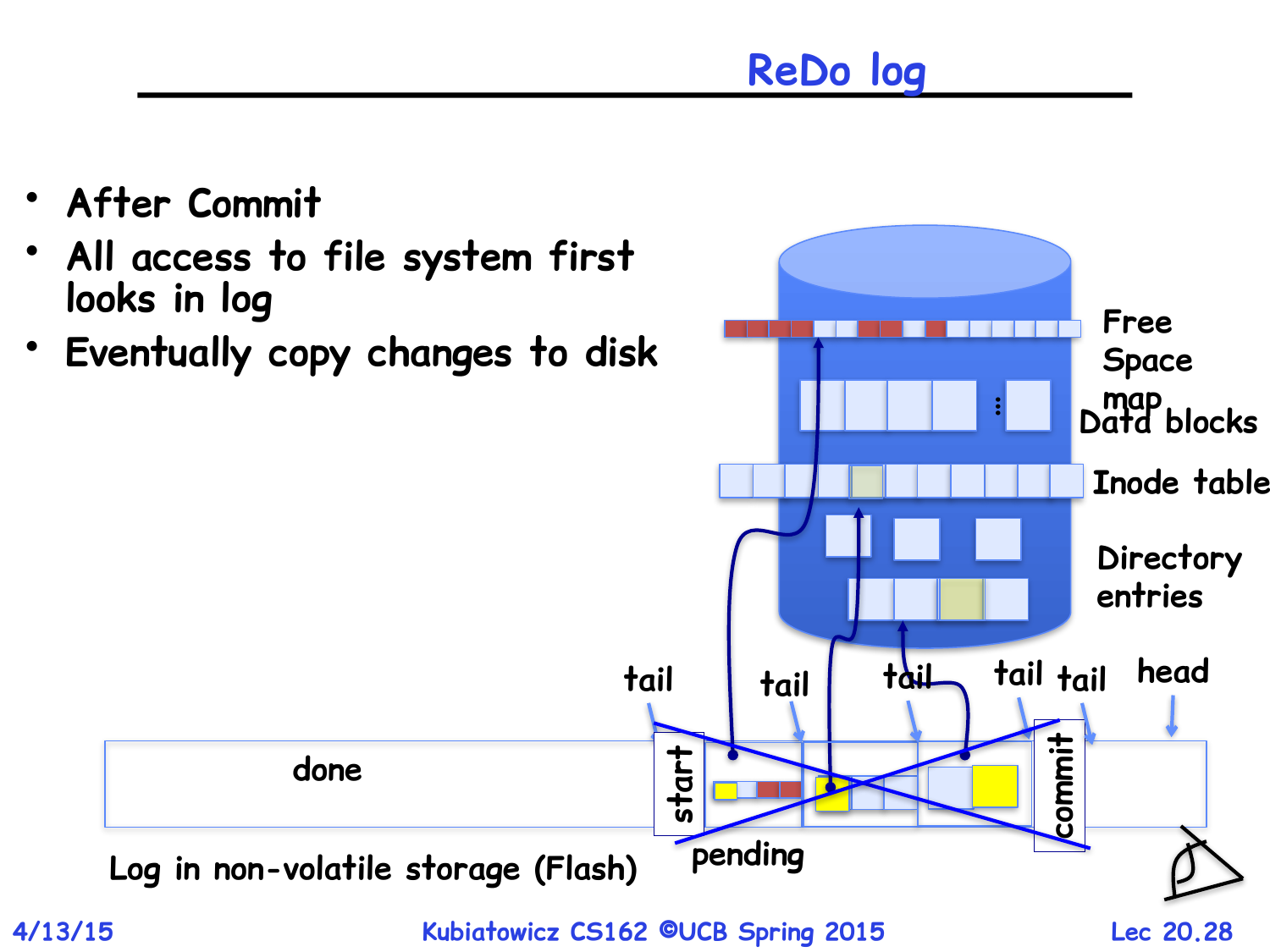

# ReDo log
After Commit
All access to file system first looks in log
Eventually copy changes to disk

…

Free Space map

Data blocks
Inode table

Directory
entries

head
tail
tail
tail
tail
tail

done

start
commit

pending
Log in non-volatile storage (Flash)